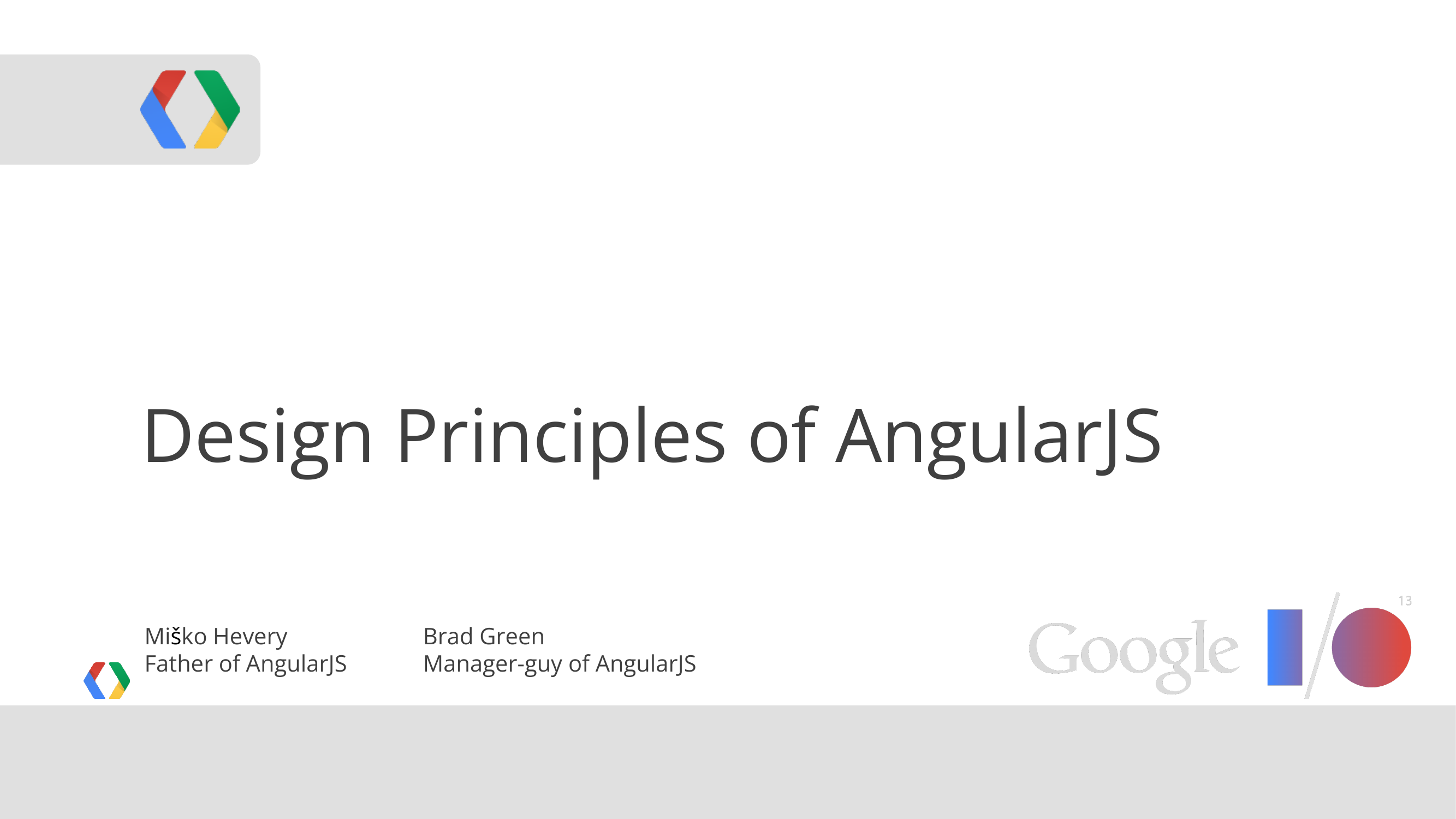

# Design Principles of AngularJS
Miško Hevery
Father of AngularJS
Brad Green
Manager-guy of AngularJS